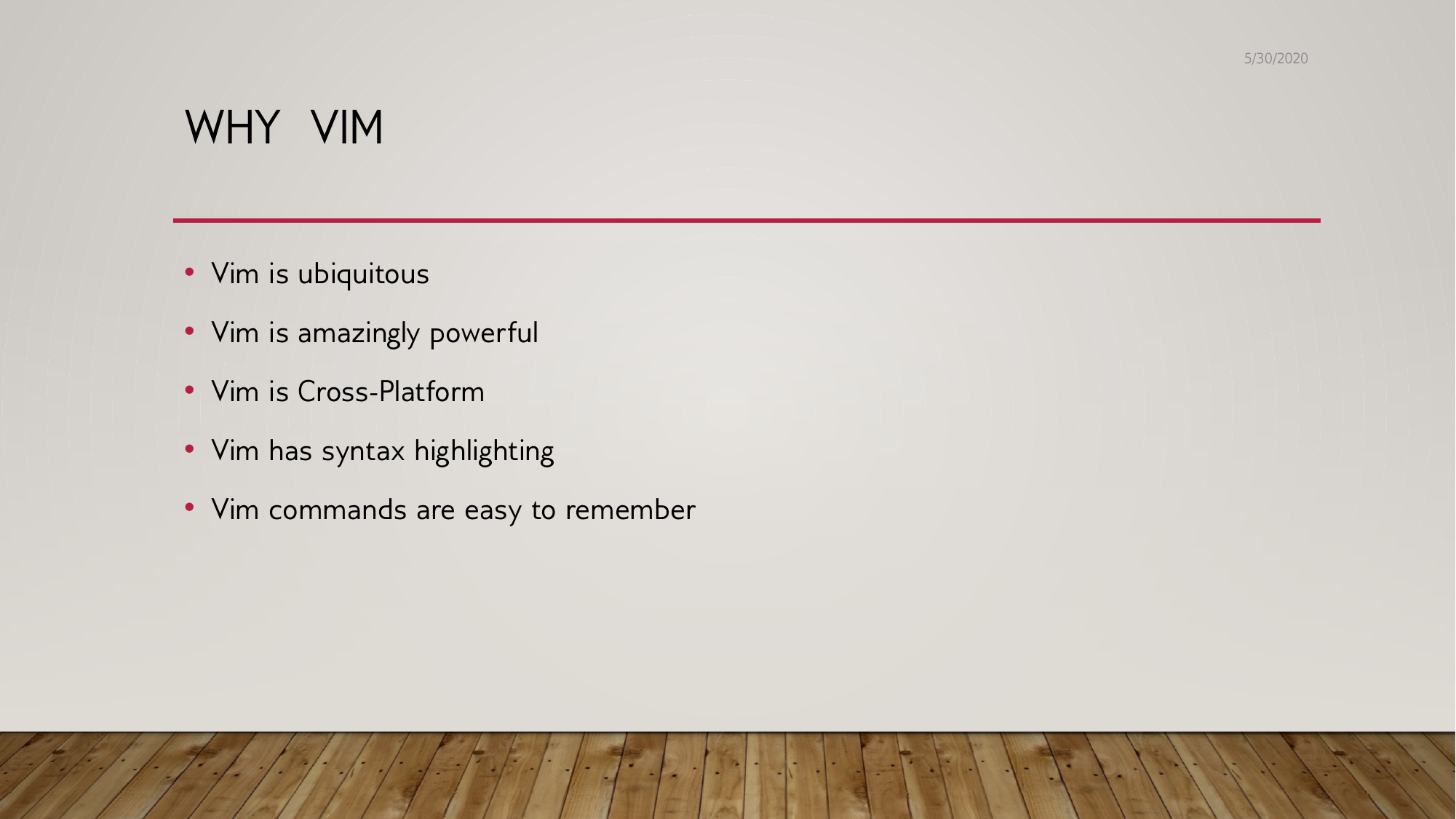

5/30/2020
# Why  vim
Vim is ubiquitous
Vim is amazingly powerful
Vim is Cross-Platform
Vim has syntax highlighting
Vim commands are easy to remember